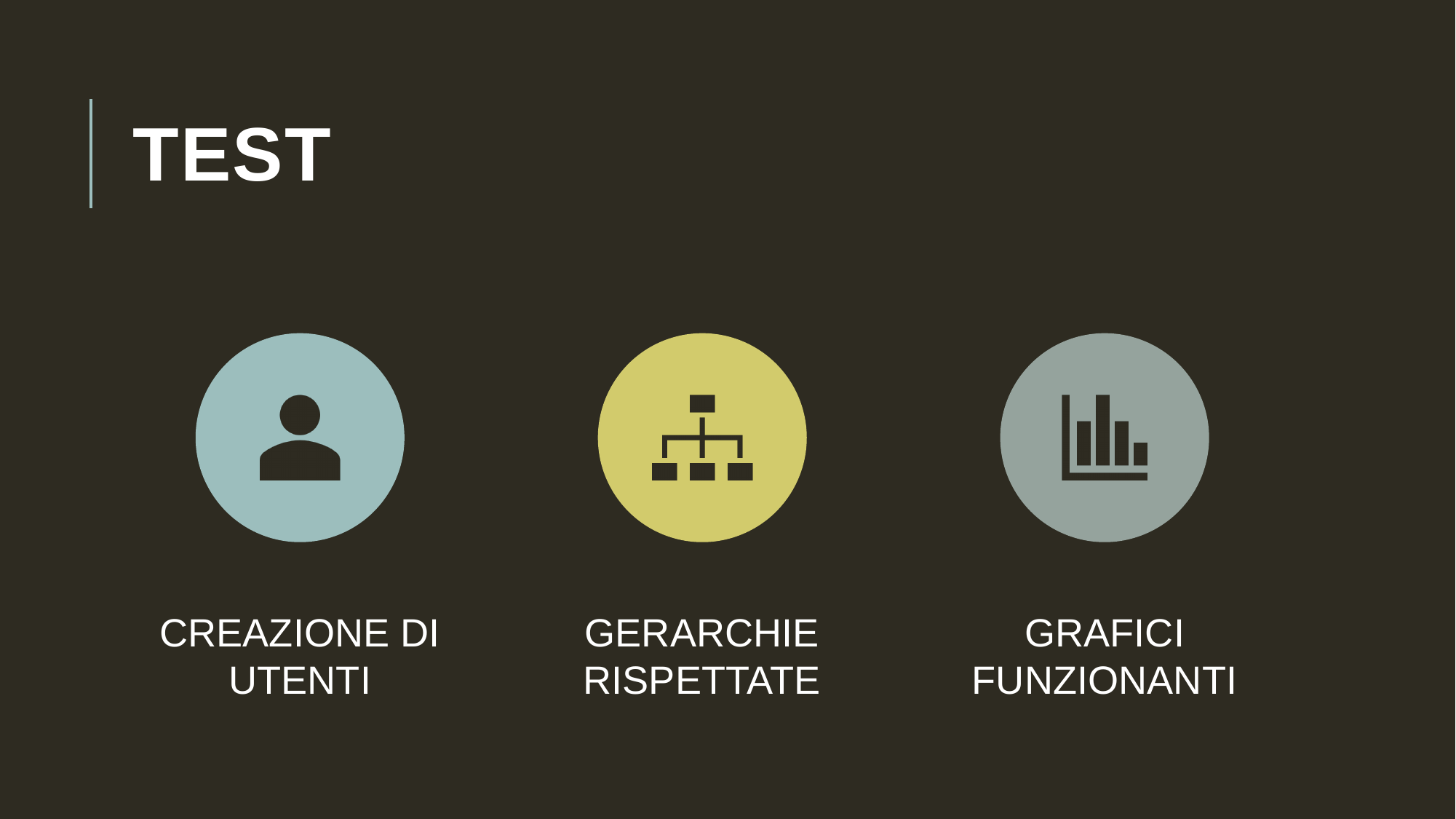

# Test
Creazione di utenti
Gerarchie rispettate
Grafici funzionanti